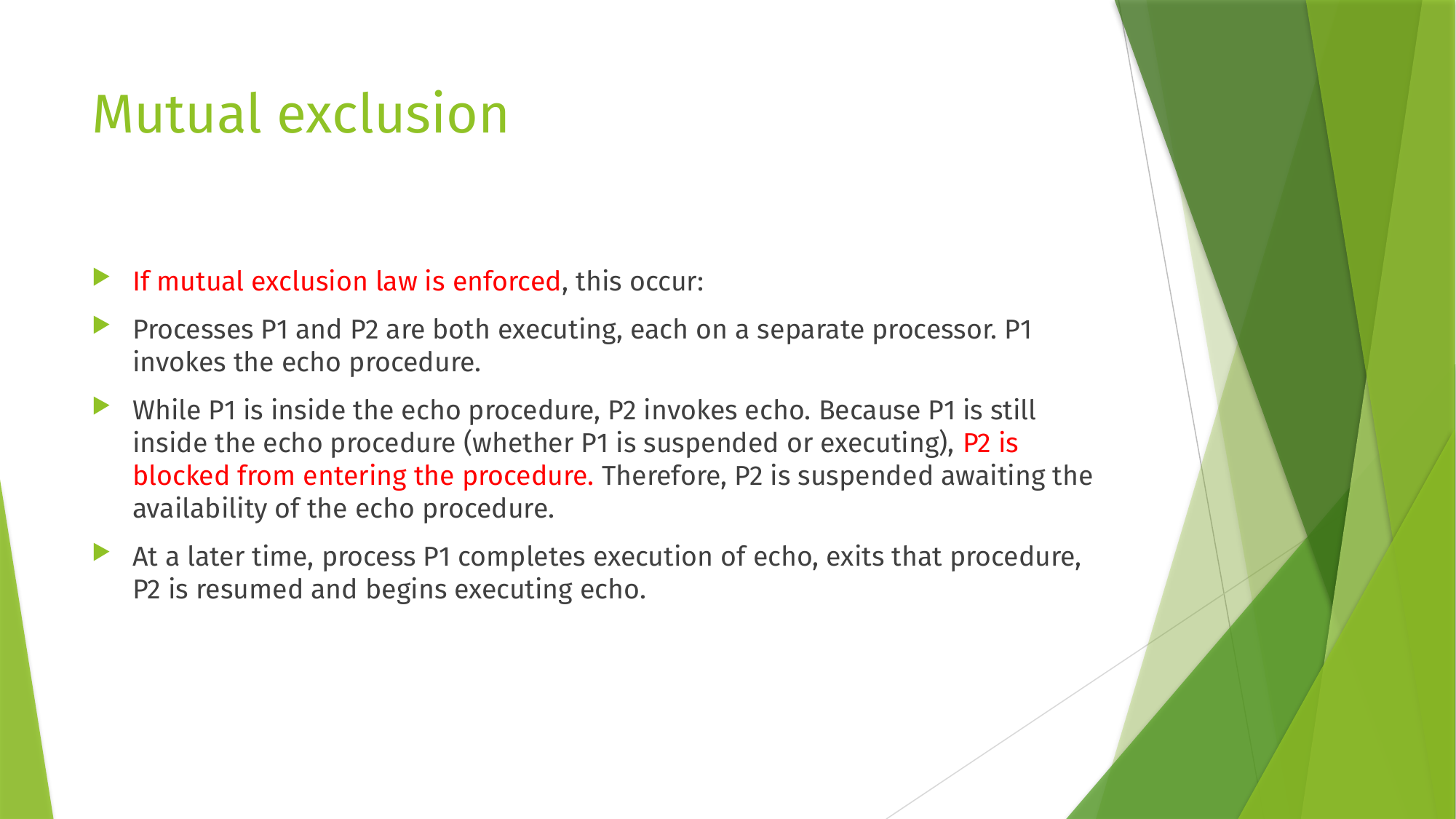

# Mutual exclusion
If mutual exclusion law is enforced, this occur:
Processes P1 and P2 are both executing, each on a separate processor. P1 invokes the echo procedure.
While P1 is inside the echo procedure, P2 invokes echo. Because P1 is still inside the echo procedure (whether P1 is suspended or executing), P2 is blocked from entering the procedure. Therefore, P2 is suspended awaiting the availability of the echo procedure.
At a later time, process P1 completes execution of echo, exits that procedure, P2 is resumed and begins executing echo.